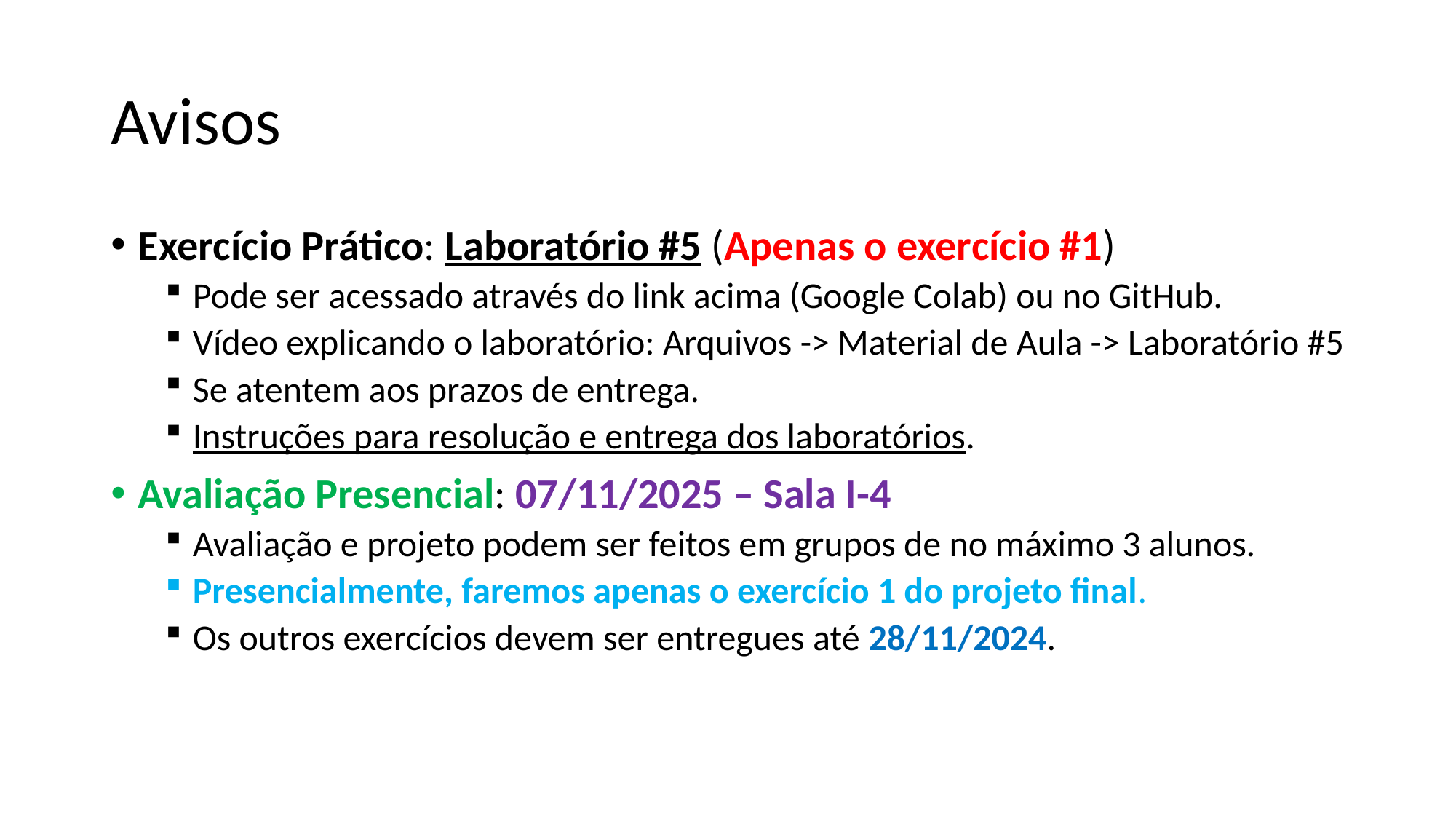

# Avisos
Exercício Prático: Laboratório #5 (Apenas o exercício #1)
Pode ser acessado através do link acima (Google Colab) ou no GitHub.
Vídeo explicando o laboratório: Arquivos -> Material de Aula -> Laboratório #5
Se atentem aos prazos de entrega.
Instruções para resolução e entrega dos laboratórios.
Avaliação Presencial: 07/11/2025 – Sala I-4
Avaliação e projeto podem ser feitos em grupos de no máximo 3 alunos.
Presencialmente, faremos apenas o exercício 1 do projeto final.
Os outros exercícios devem ser entregues até 28/11/2024.